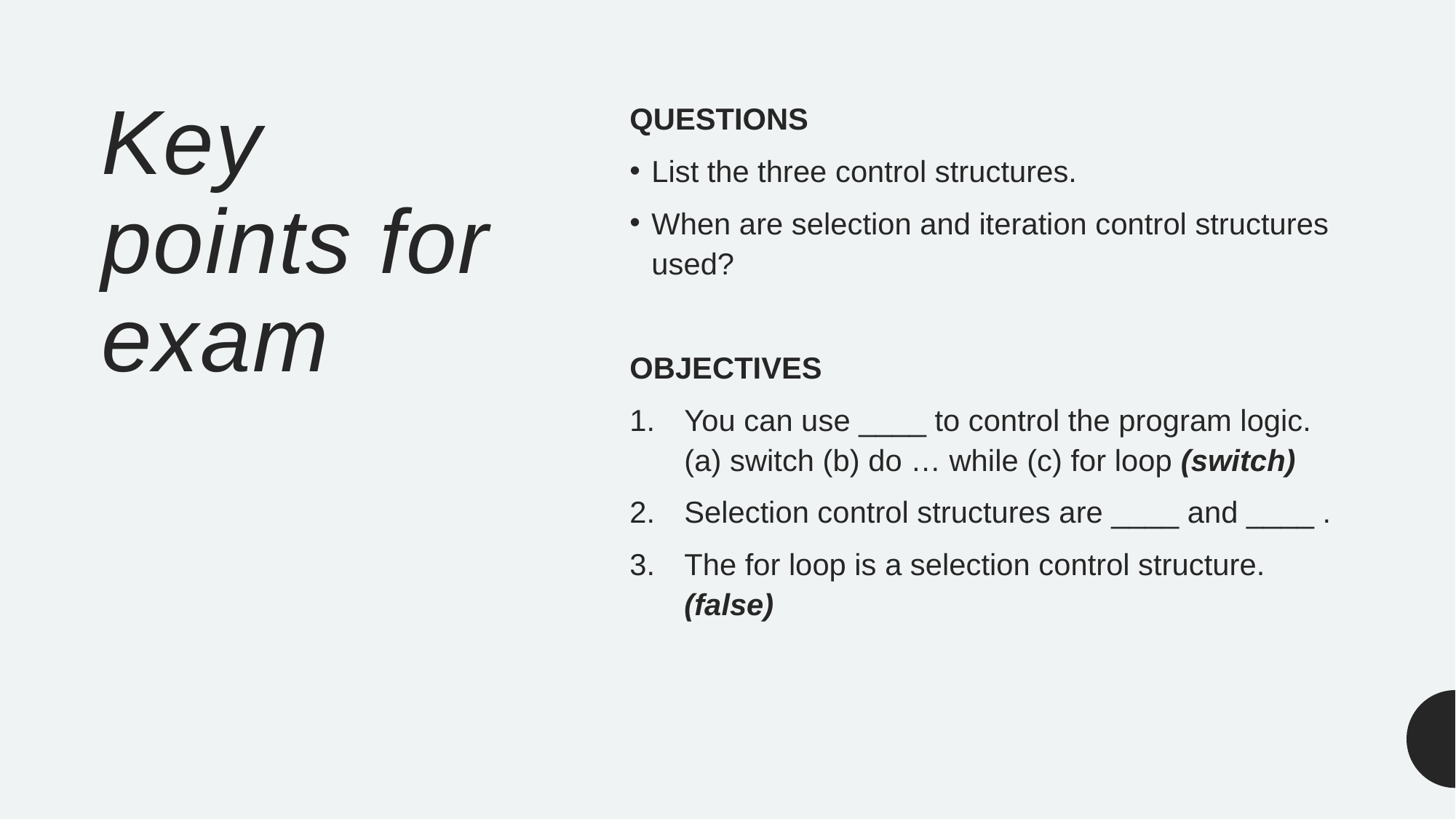

# Key points for exam
QUESTIONS
List the three control structures.
When are selection and iteration control structures used?

OBJECTIVES
You can use ____ to control the program logic. (a) switch (b) do … while (c) for loop (switch)
Selection control structures are ____ and ____ .
The for loop is a selection control structure. (false)